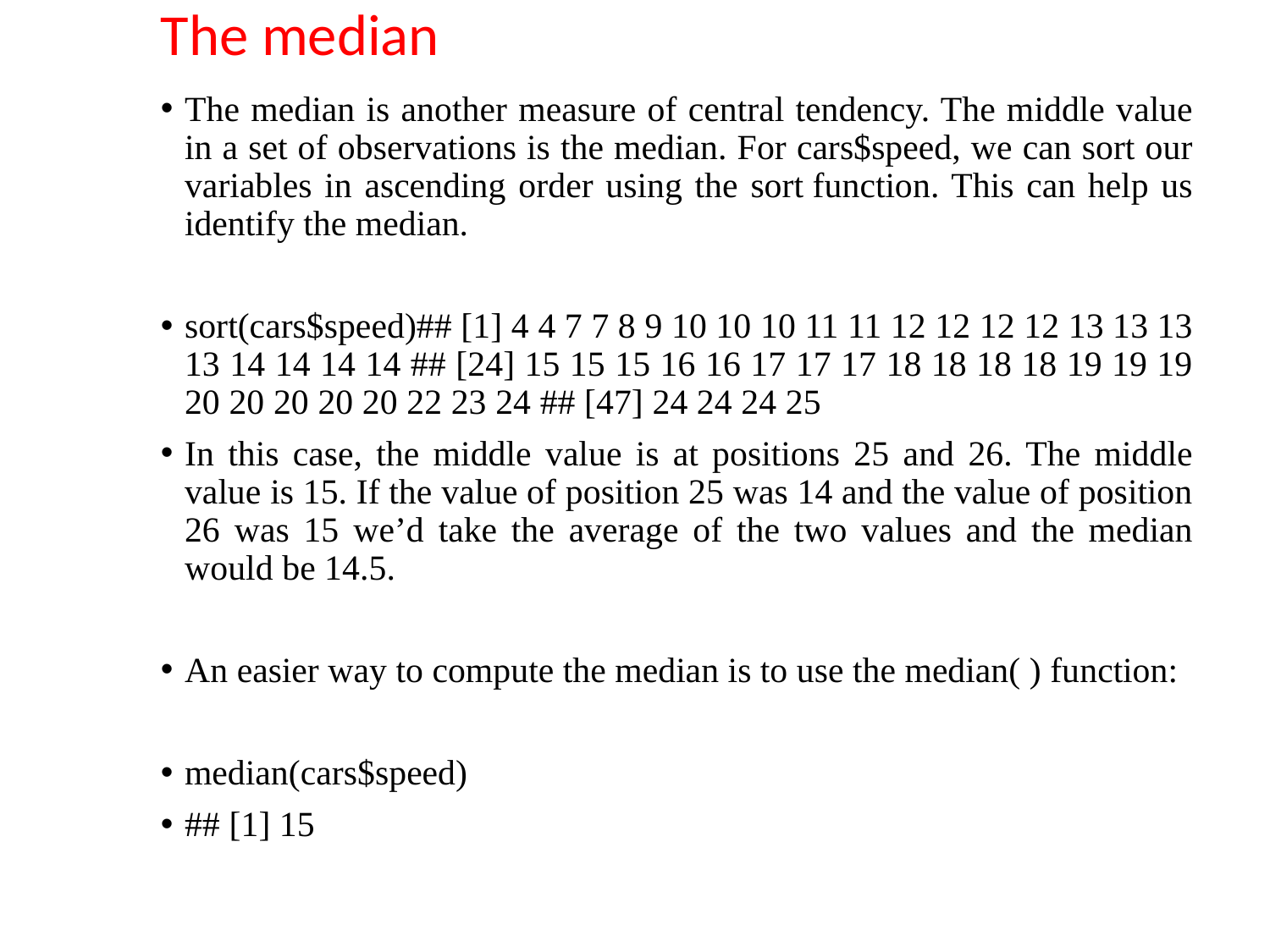

# The median
The median is another measure of central tendency. The middle value in a set of observations is the median. For cars$speed, we can sort our variables in ascending order using the sort function. This can help us identify the median.

sort(cars$speed)## [1] 4 4 7 7 8 9 10 10 10 11 11 12 12 12 12 13 13 13 13 14 14 14 14 ## [24] 15 15 15 16 16 17 17 17 18 18 18 18 19 19 19 20 20 20 20 20 22 23 24 ## [47] 24 24 24 25
In this case, the middle value is at positions 25 and 26. The middle value is 15. If the value of position 25 was 14 and the value of position 26 was 15 we’d take the average of the two values and the median would be 14.5.

An easier way to compute the median is to use the median( ) function:

median(cars$speed)
## [1] 15